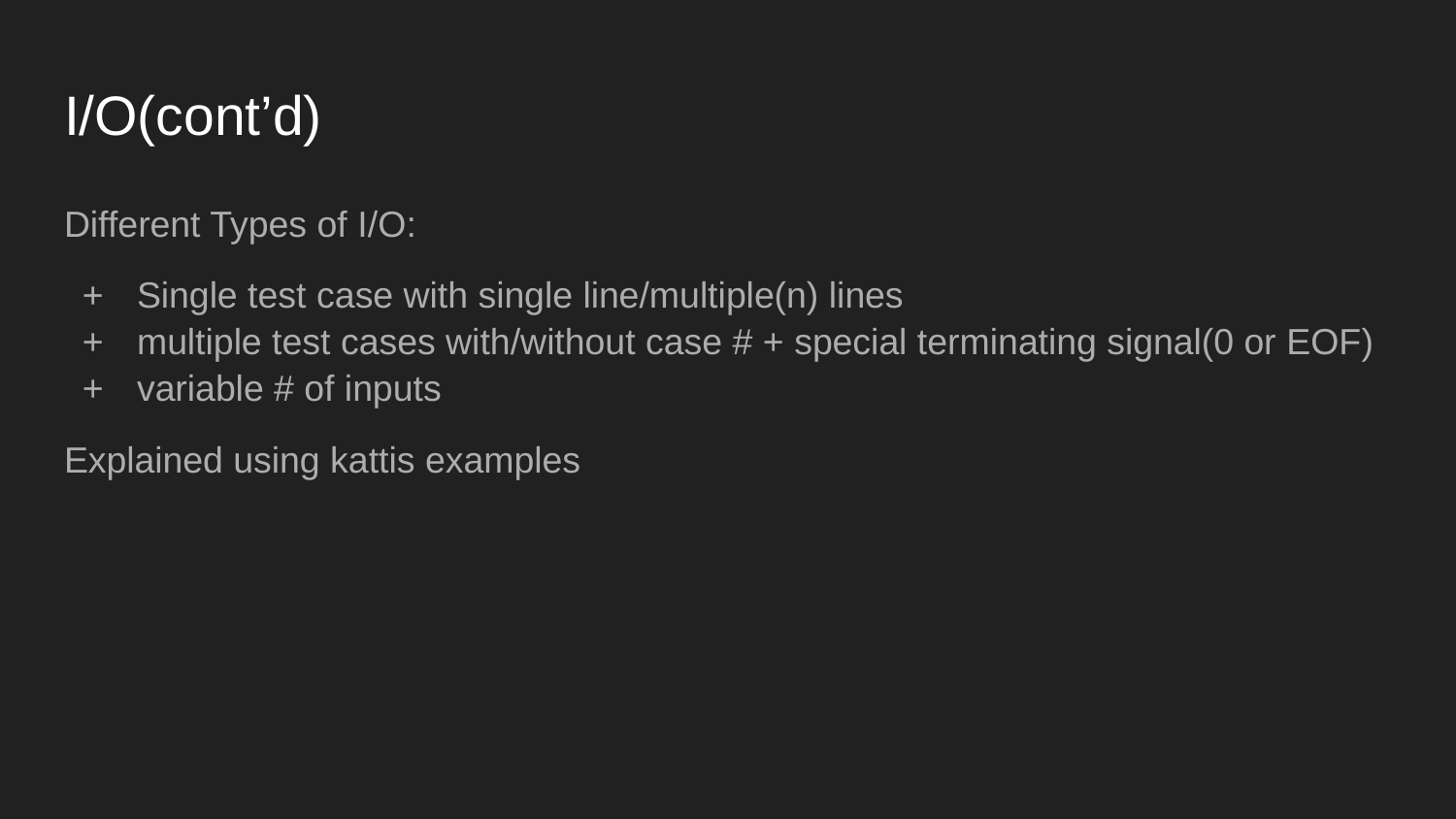

# I/O(cont’d)
Different Types of I/O:
Single test case with single line/multiple(n) lines
multiple test cases with/without case # + special terminating signal(0 or EOF)
variable # of inputs
Explained using kattis examples